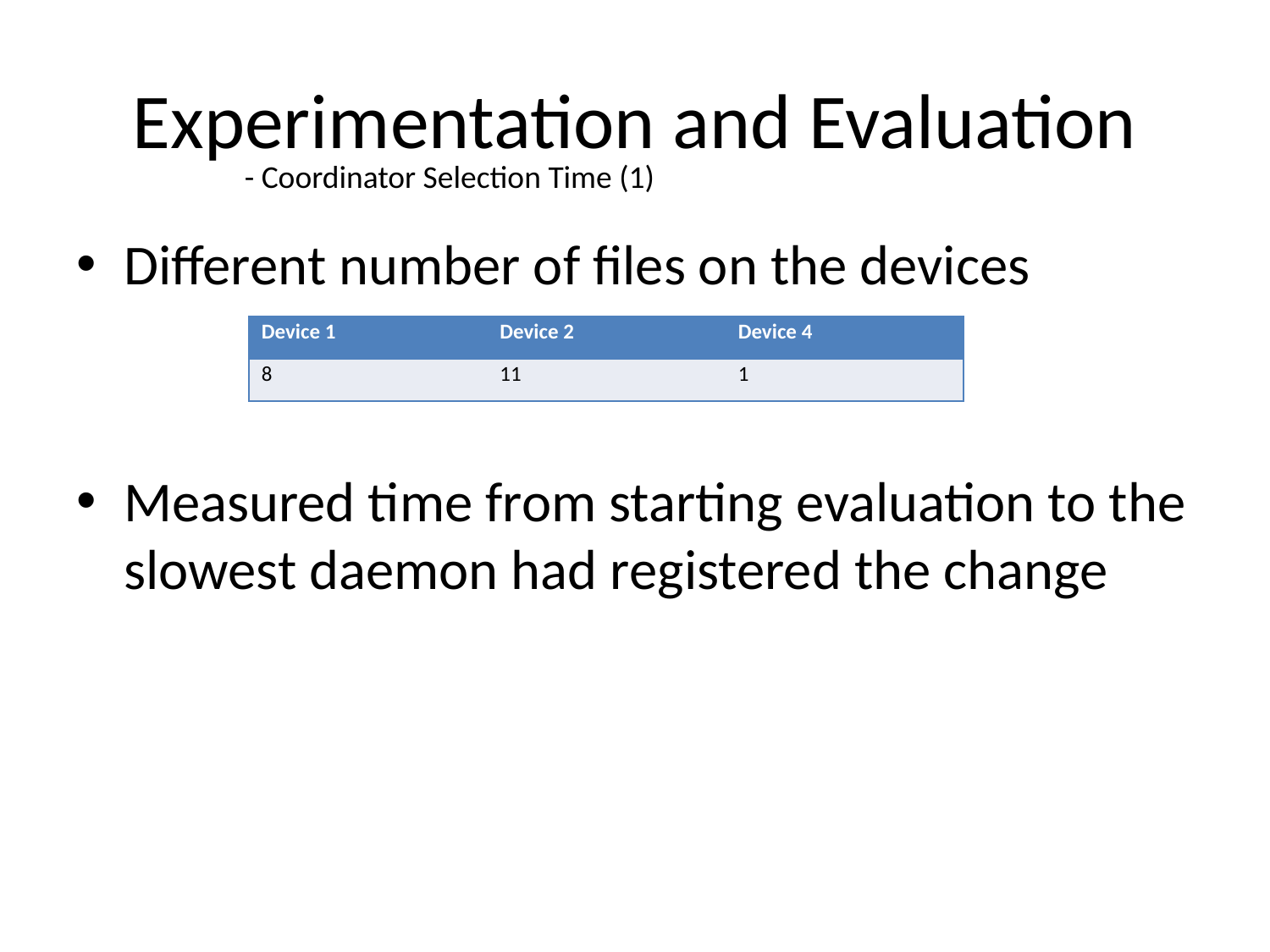

# Experimentation and Evaluation
- Coordinator Selection Time (1)
Different number of files on the devices

Measured time from starting evaluation to the slowest daemon had registered the change
| Device 1 | Device 2 | Device 4 |
| --- | --- | --- |
| 8 | 11 | 1 |